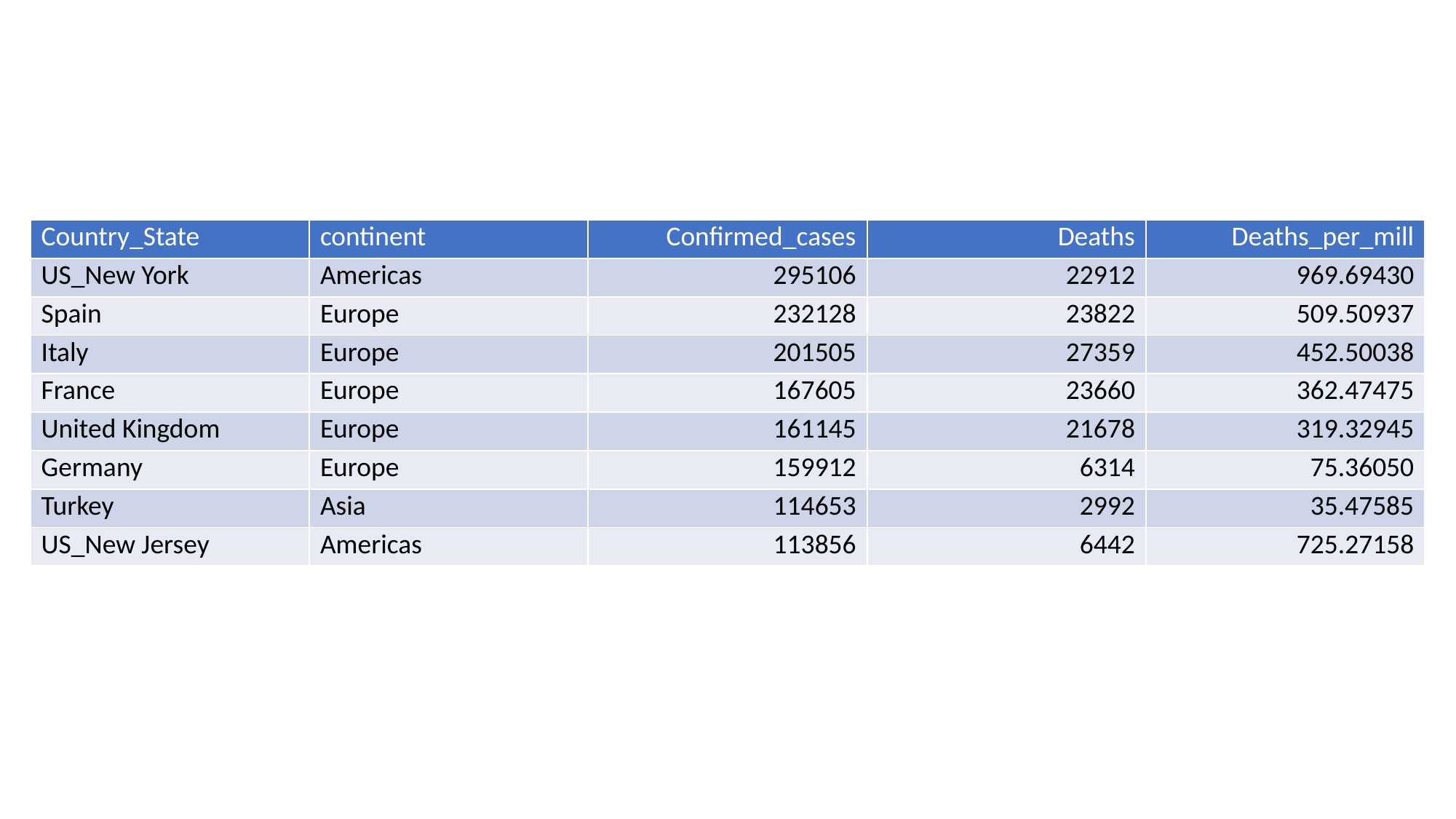

| Country\_State | continent | Confirmed\_cases | Deaths | Deaths\_per\_mill |
| --- | --- | --- | --- | --- |
| US\_New York | Americas | 295106 | 22912 | 969.69430 |
| Spain | Europe | 232128 | 23822 | 509.50937 |
| Italy | Europe | 201505 | 27359 | 452.50038 |
| France | Europe | 167605 | 23660 | 362.47475 |
| United Kingdom | Europe | 161145 | 21678 | 319.32945 |
| Germany | Europe | 159912 | 6314 | 75.36050 |
| Turkey | Asia | 114653 | 2992 | 35.47585 |
| US\_New Jersey | Americas | 113856 | 6442 | 725.27158 |